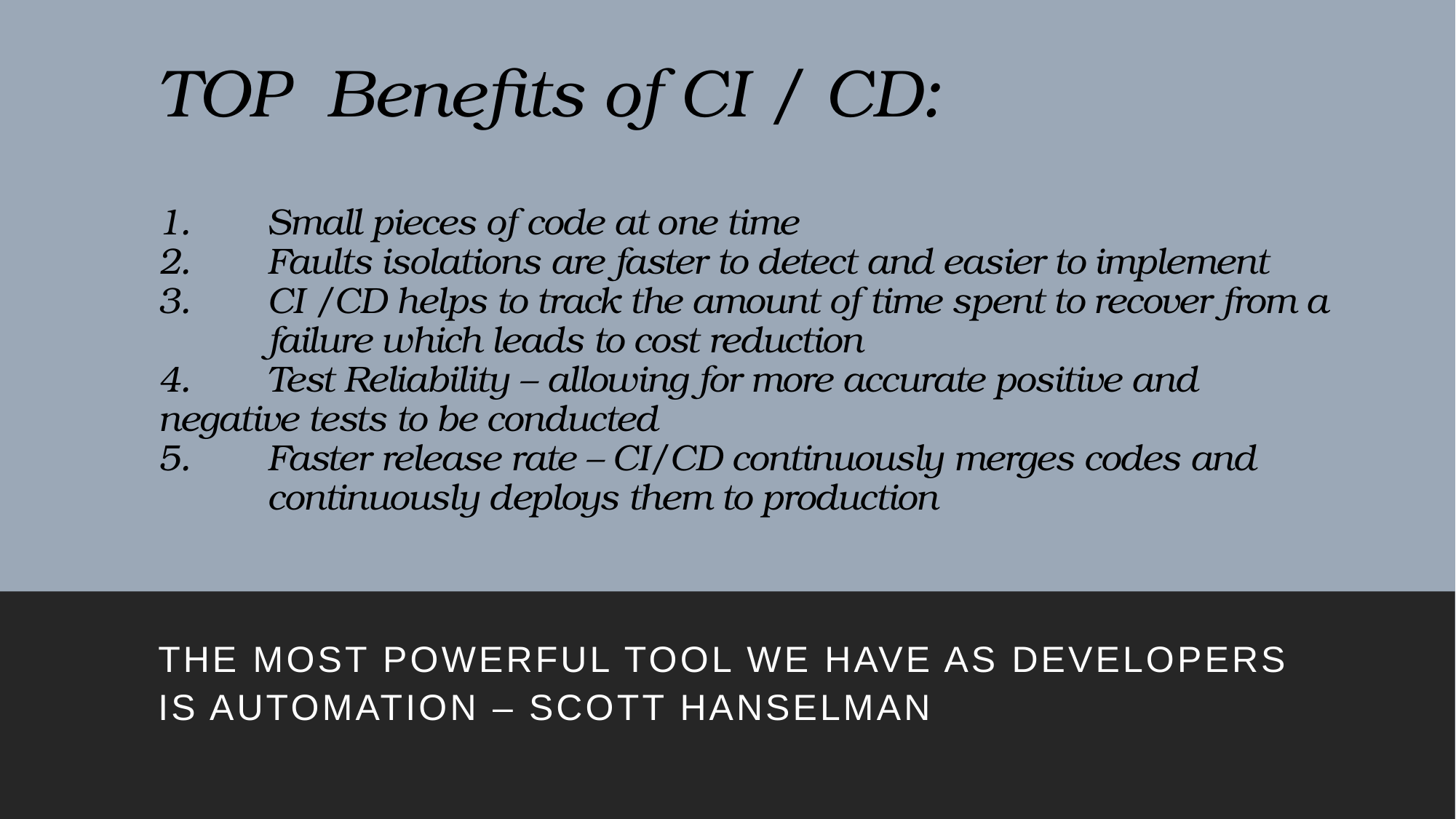

# TOP  Benefits of CI / CD: 1.	Small pieces of code at one time 2.	Faults isolations are faster to detect and easier to implement 3.	CI /CD helps to track the amount of time spent to recover from a 	failure which leads to cost reduction 4.	Test Reliability – allowing for more accurate positive and 	negative tests to be conducted 5.	Faster release rate – CI/CD continuously merges codes and 	continuously deploys them to production

The most powerful tool we have as developers is automation – scott hanselman